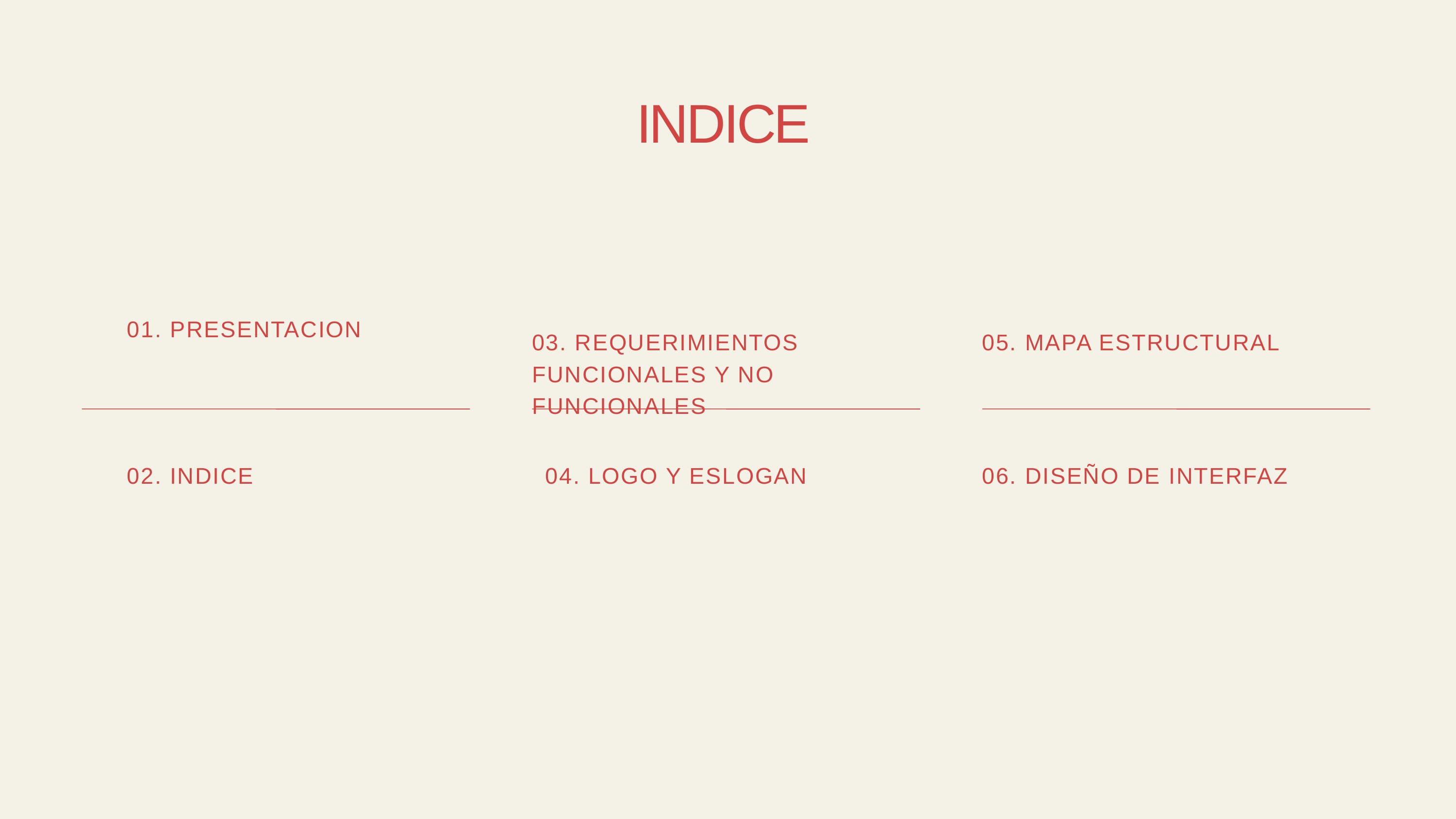

INDICE
01. PRESENTACION
03. REQUERIMIENTOS FUNCIONALES Y NO FUNCIONALES
05. MAPA ESTRUCTURAL

02. INDICE
04. LOGO Y ESLOGAN
06. DISEÑO DE INTERFAZ